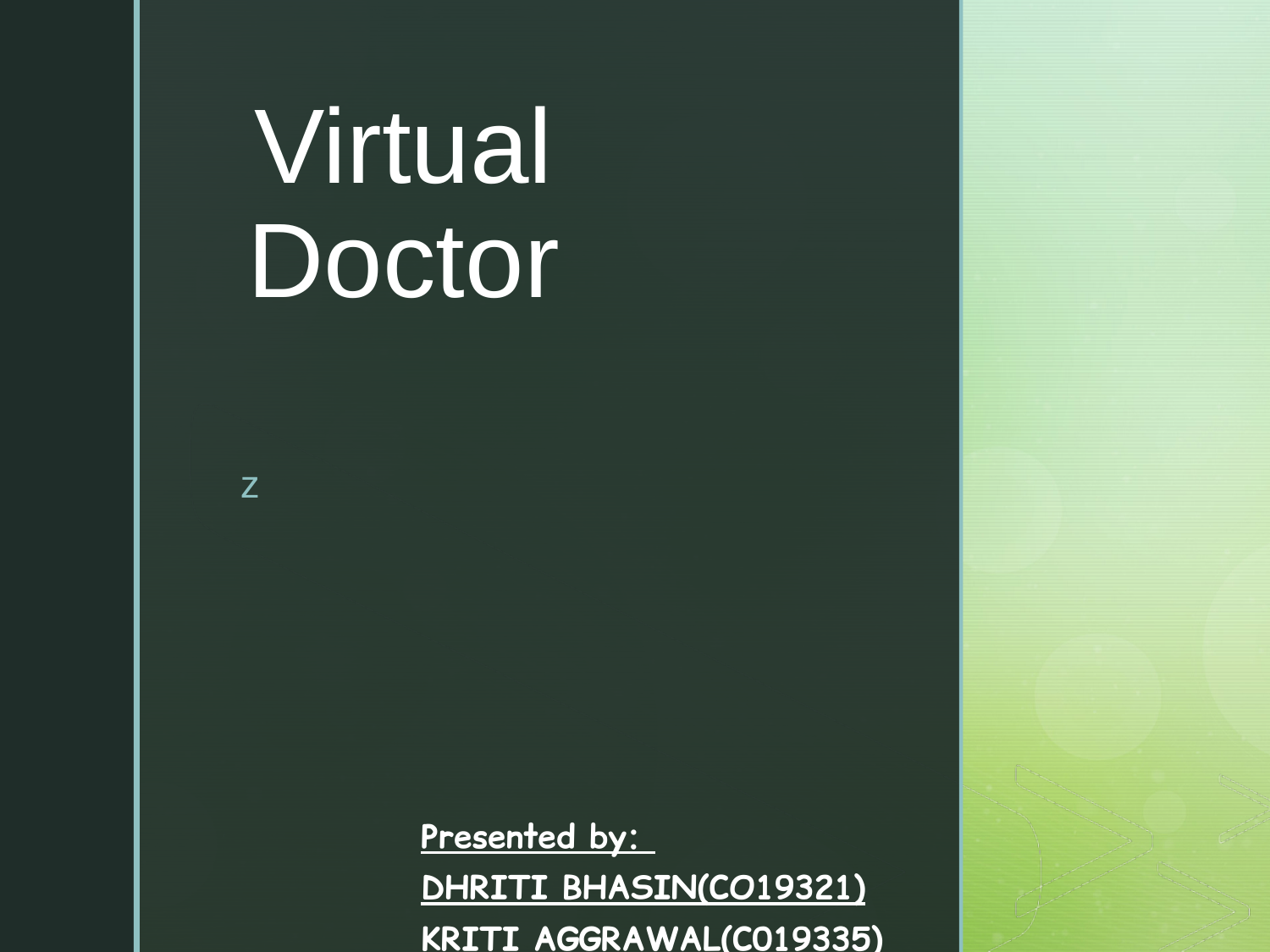

# Virtual Doctor
Presented by:
DHRITI BHASIN(CO19321)
KRITI AGGRAWAL(C019335)
MUSKAAN CHOPRA(CO19342)

			      21/04/2020